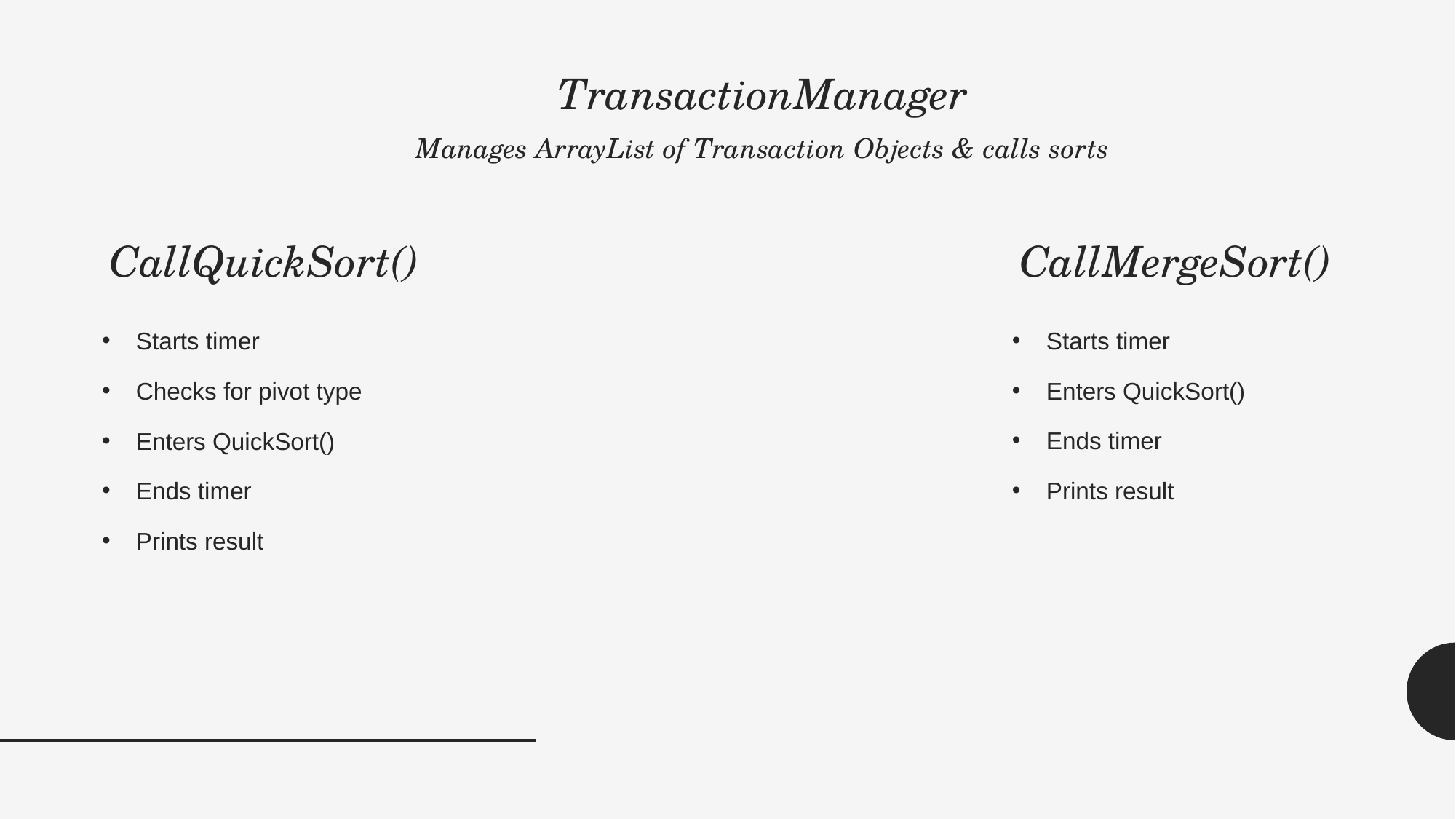

# TransactionManager
Manages ArrayList of Transaction Objects & calls sorts
CallQuickSort()
CallMergeSort()
Starts timer
Checks for pivot type
Enters QuickSort()
Ends timer
Prints result
Starts timer
Enters QuickSort()
Ends timer
Prints result